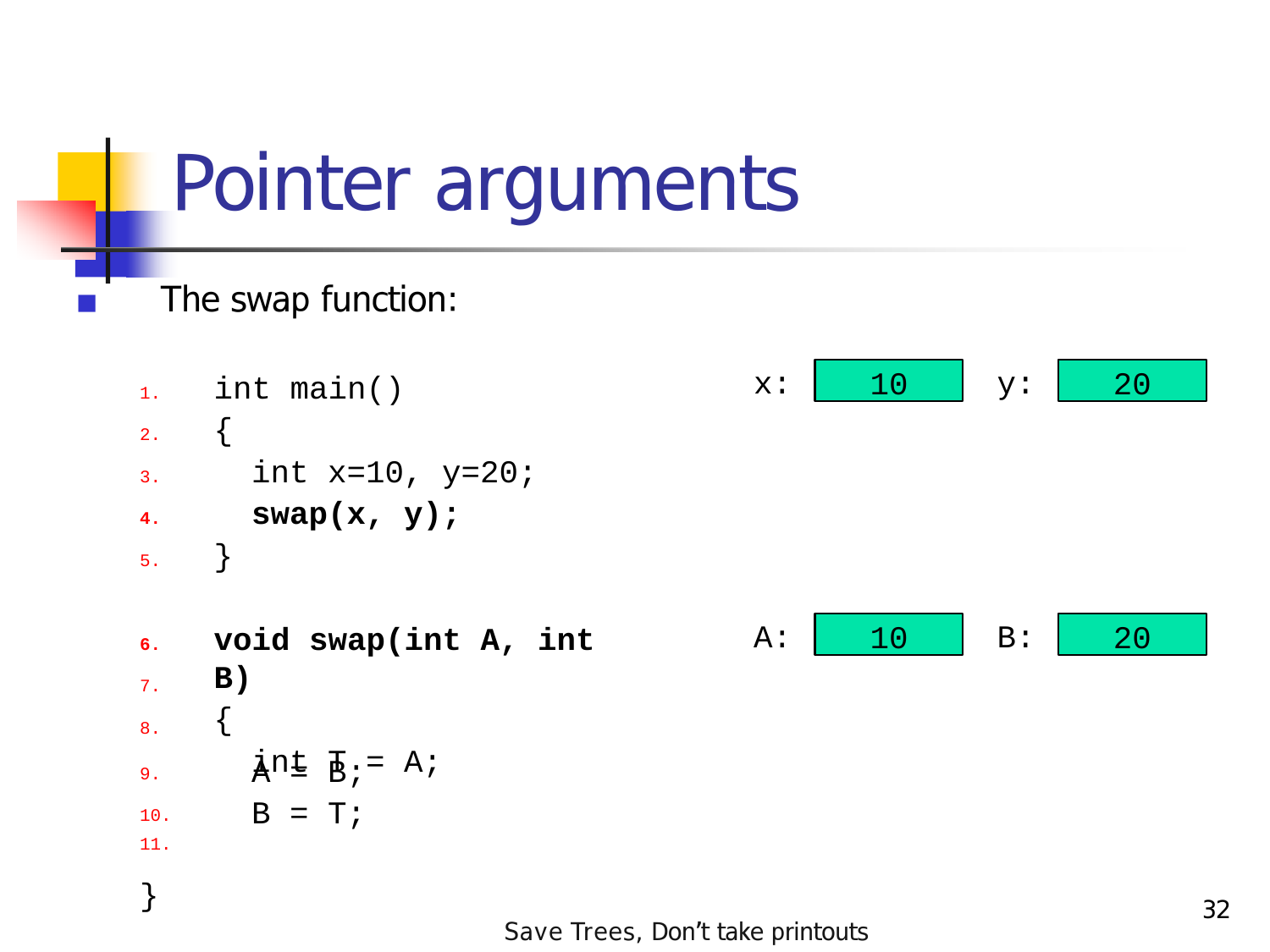

# Pointer arguments
The swap function:
10
20
x:
y:
int main()
{
int x=10, y=20;
swap(x, y);
}
1.
2.
3.
4.
5.
void swap(int A, int B)
{
int T = A;
10
20
A:
B:
6.
7.
8.
A = B;
B = T;
9.
10.
11.	}
32
Save Trees, Don’t take printouts